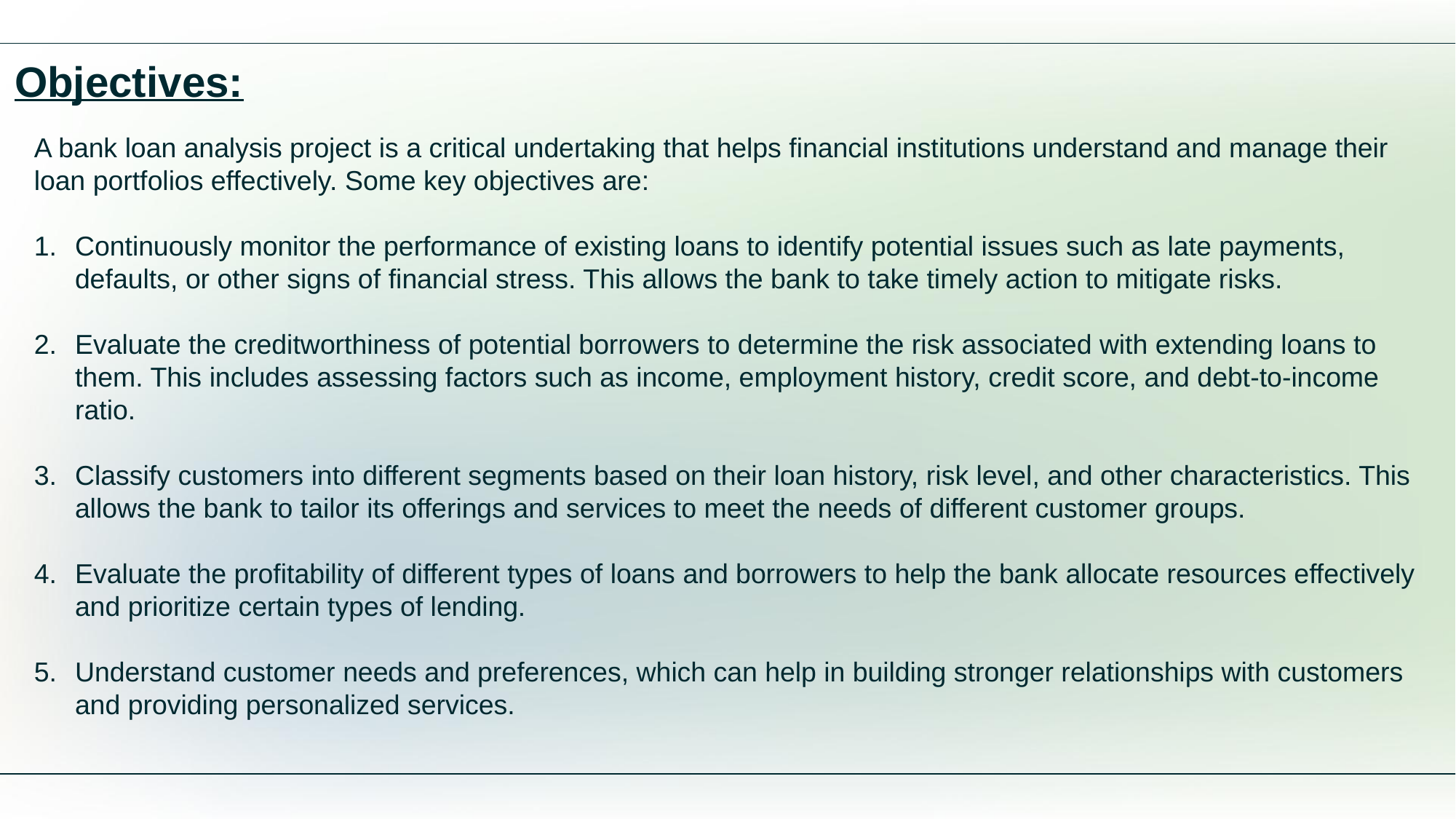

Objectives:

A bank loan analysis project is a critical undertaking that helps financial institutions understand and manage their loan portfolios effectively. Some key objectives are:

Continuously monitor the performance of existing loans to identify potential issues such as late payments, defaults, or other signs of financial stress. This allows the bank to take timely action to mitigate risks.

Evaluate the creditworthiness of potential borrowers to determine the risk associated with extending loans to them. This includes assessing factors such as income, employment history, credit score, and debt-to-income ratio.

Classify customers into different segments based on their loan history, risk level, and other characteristics. This allows the bank to tailor its offerings and services to meet the needs of different customer groups.

Evaluate the profitability of different types of loans and borrowers to help the bank allocate resources effectively and prioritize certain types of lending.

Understand customer needs and preferences, which can help in building stronger relationships with customers and providing personalized services.